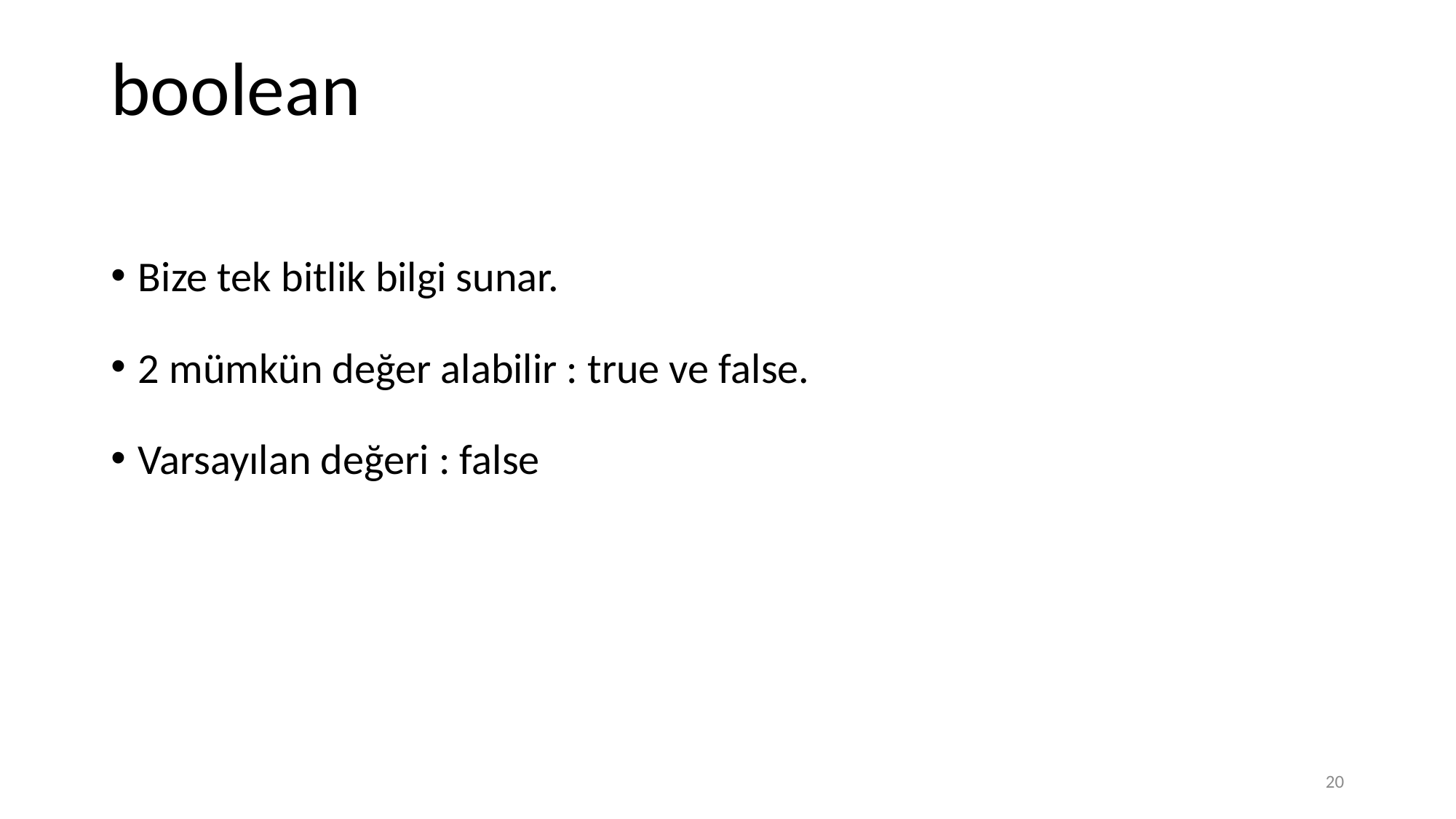

boolean
Bize tek bitlik bilgi sunar.
2 mümkün değer alabilir : true ve false.
Varsayılan değeri : false
20